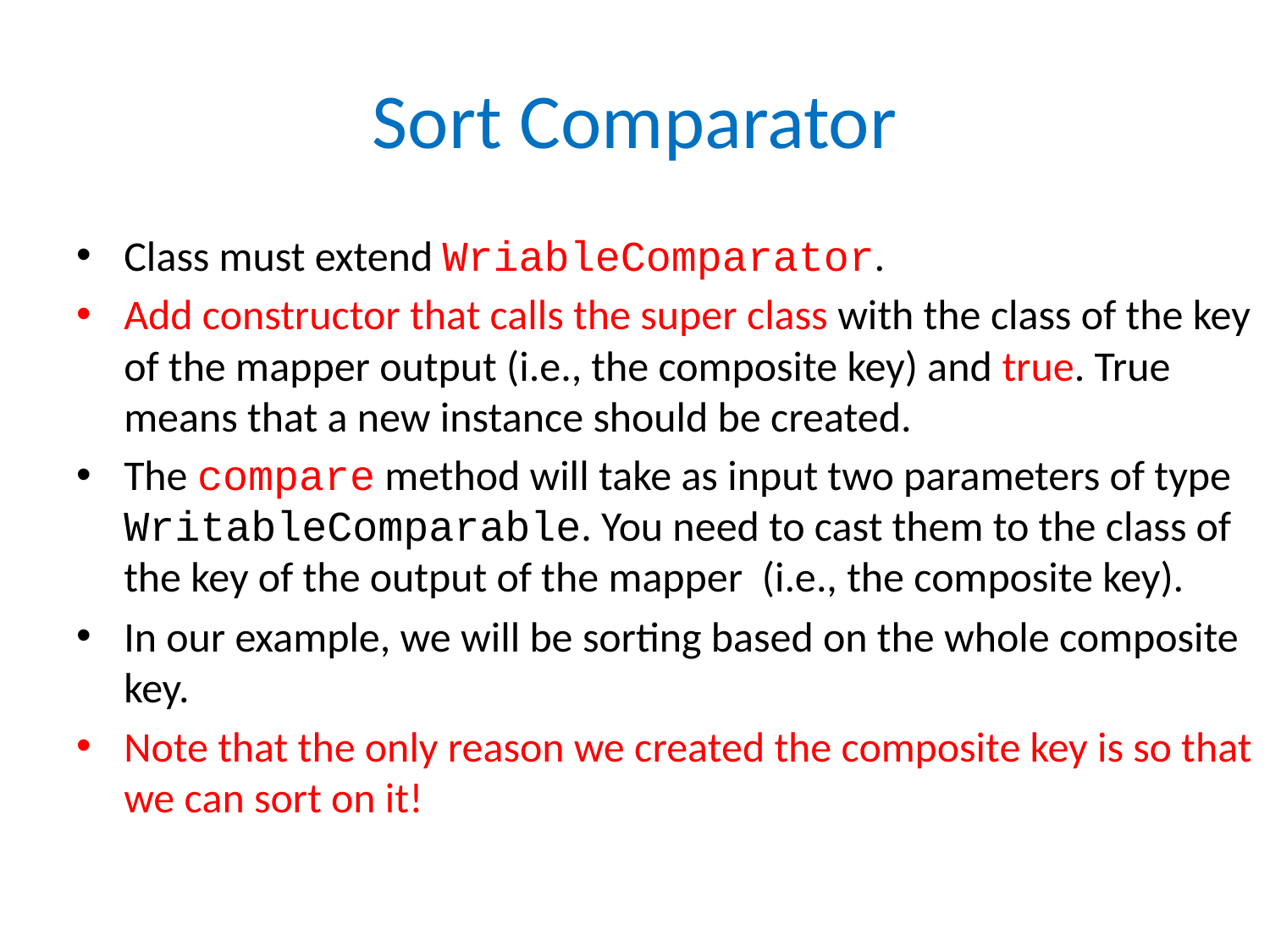

# Sort Comparator
Class must extend WriableComparator.
Add constructor that calls the super class with the class of the key of the mapper output (i.e., the composite key) and true. True means that a new instance should be created.
The compare method will take as input two parameters of type WritableComparable. You need to cast them to the class of the key of the output of the mapper  (i.e., the composite key).
In our example, we will be sorting based on the whole composite key.
Note that the only reason we created the composite key is so that we can sort on it!